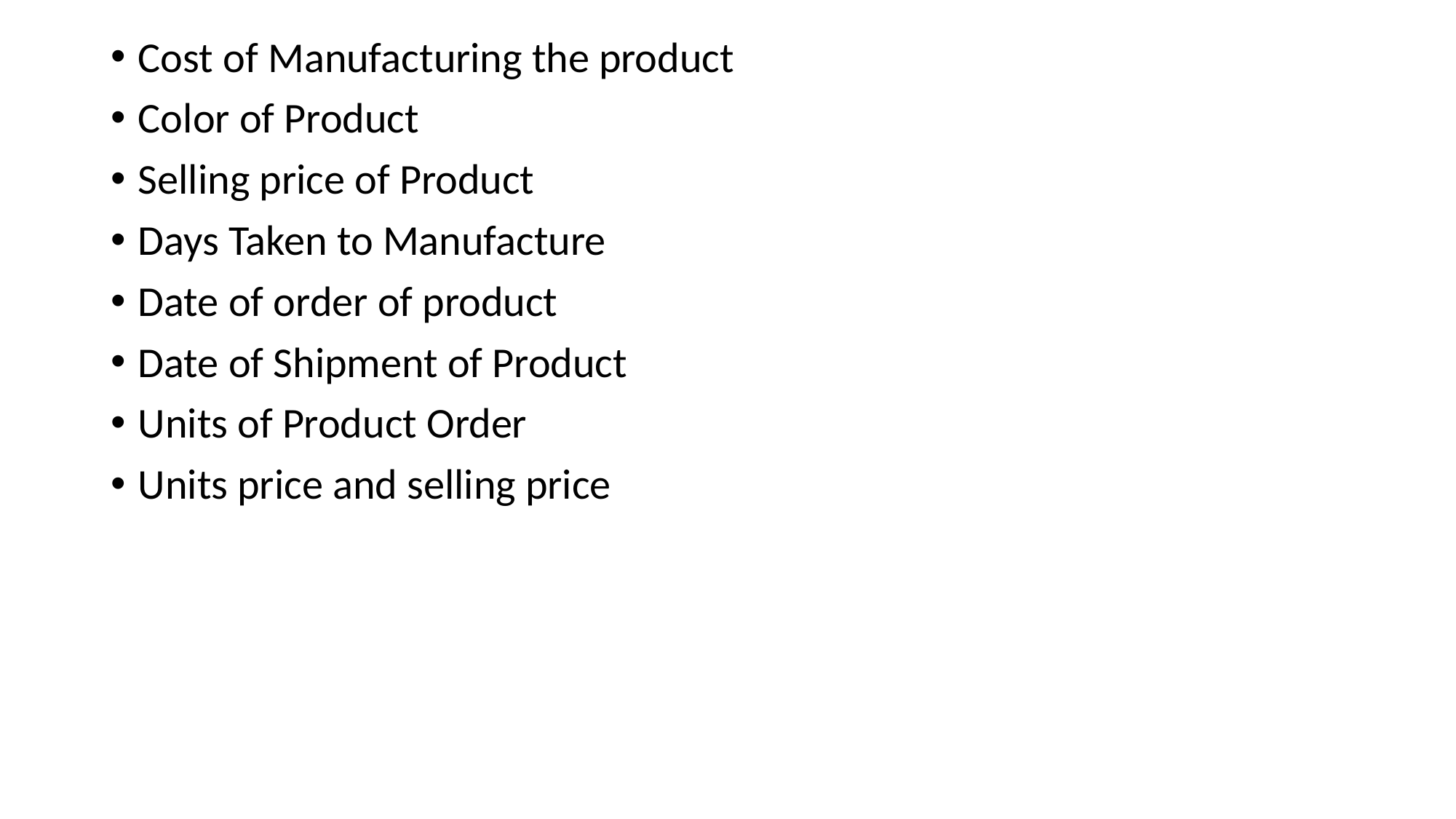

Cost of Manufacturing the product
Color of Product
Selling price of Product
Days Taken to Manufacture
Date of order of product
Date of Shipment of Product
Units of Product Order
Units price and selling price